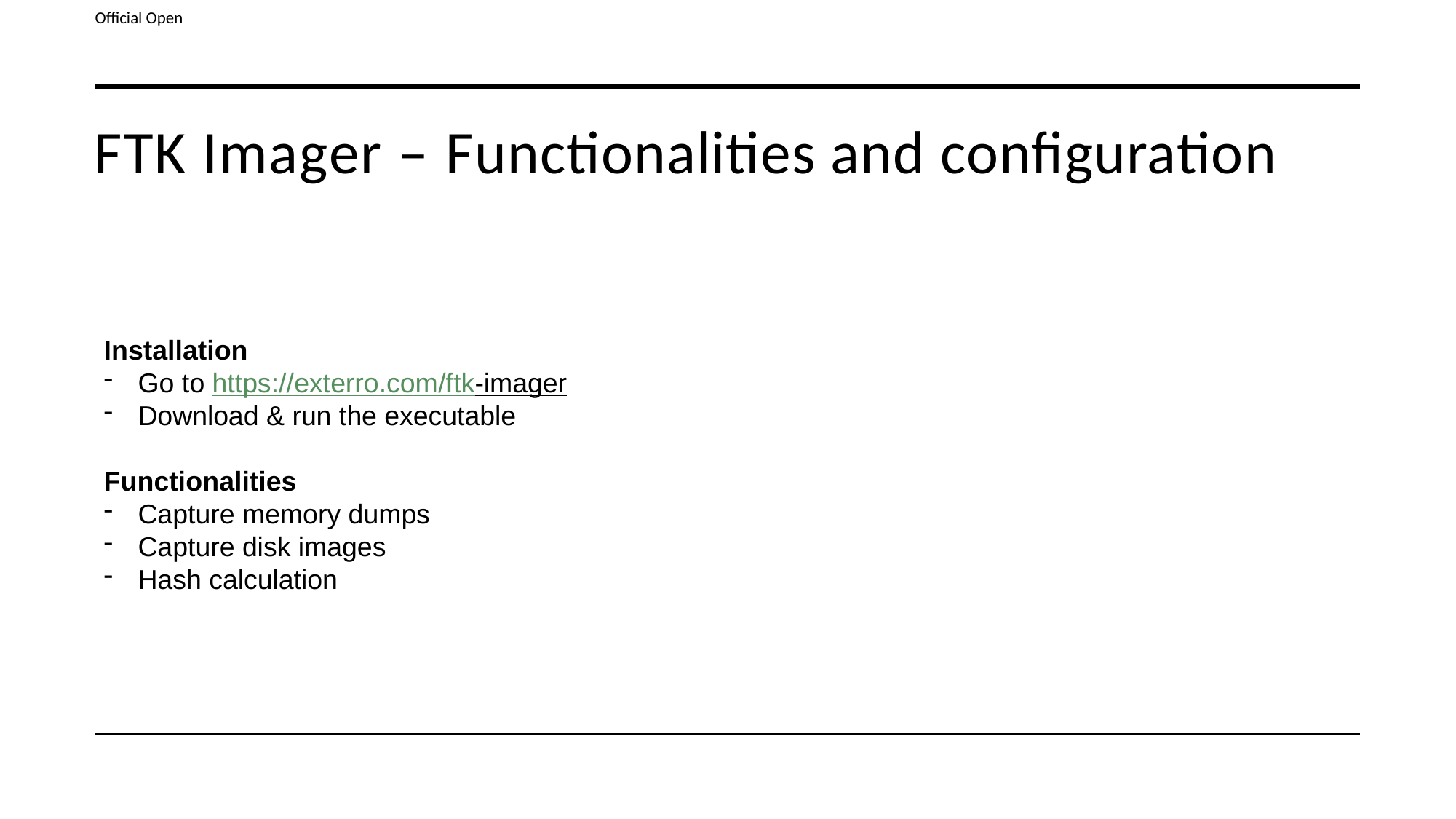

# FTK Imager – Functionalities and configuration
Installation
Go to https://exterro.com/ftk-imager
Download & run the executable

Functionalities
Capture memory dumps
Capture disk images
Hash calculation